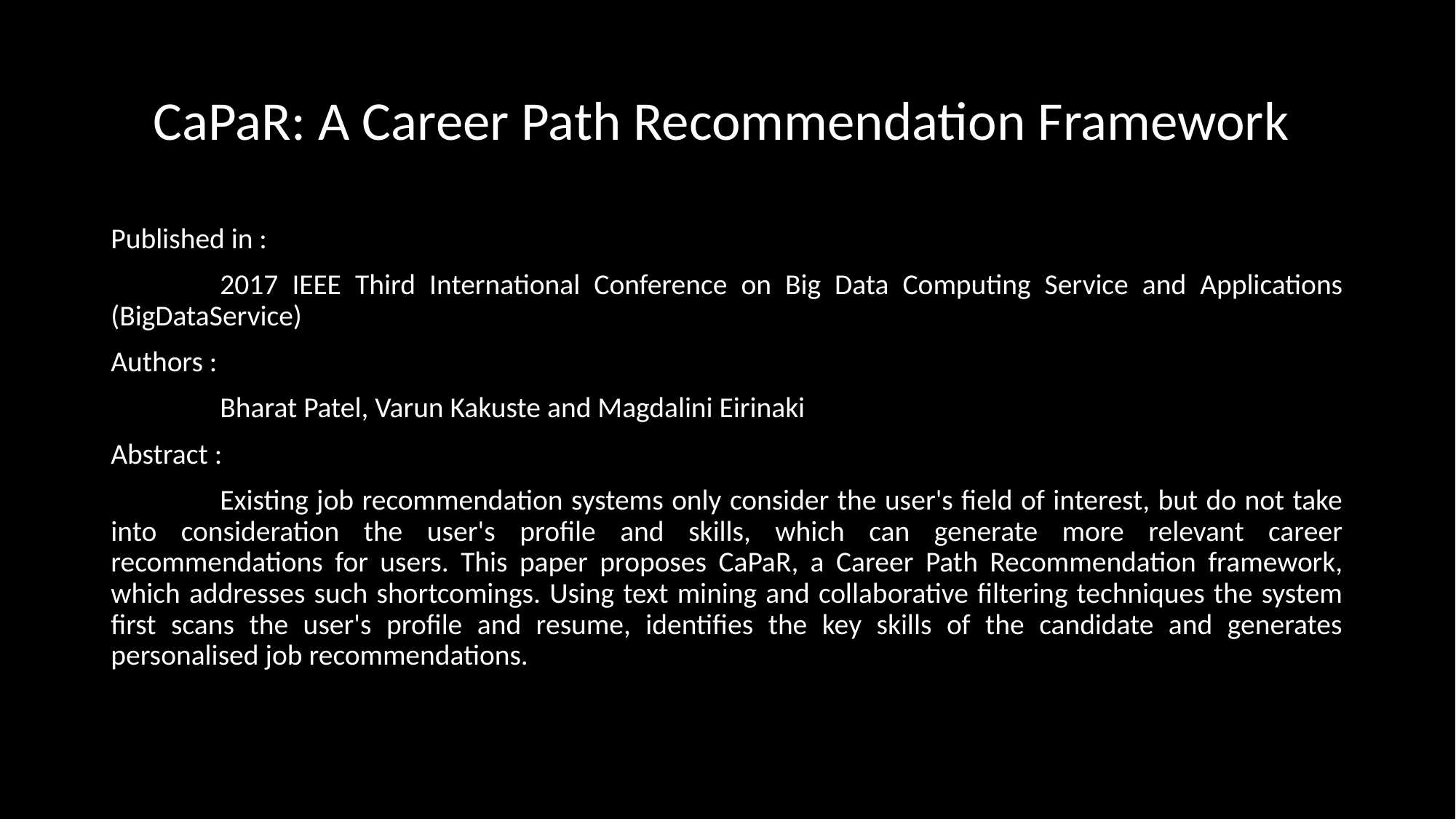

# CaPaR: A Career Path Recommendation Framework
Published in :
	2017 IEEE Third International Conference on Big Data Computing Service and Applications (BigDataService)
Authors :
	Bharat Patel, Varun Kakuste and Magdalini Eirinaki
Abstract :
	Existing job recommendation systems only consider the user's field of interest, but do not take into consideration the user's profile and skills, which can generate more relevant career recommendations for users. This paper proposes CaPaR, a Career Path Recommendation framework, which addresses such shortcomings. Using text mining and collaborative filtering techniques the system first scans the user's profile and resume, identifies the key skills of the candidate and generates personalised job recommendations.